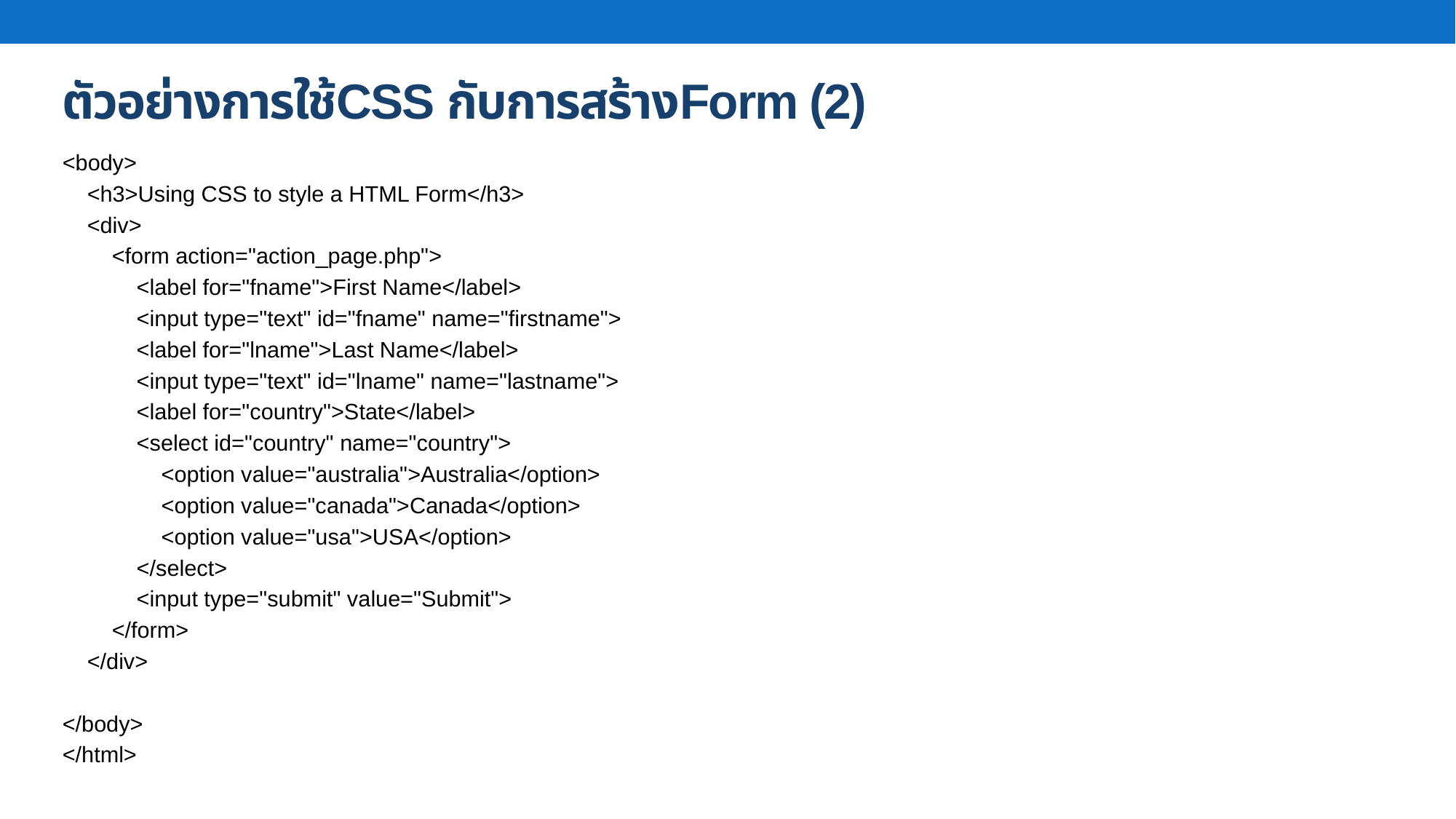

# ตัวอย่างการใช้CSS กับการสร้างForm (2)
<body>
    <h3>Using CSS to style a HTML Form</h3>
    <div>
        <form action="action_page.php">
            <label for="fname">First Name</label>
            <input type="text" id="fname" name="firstname">
            <label for="lname">Last Name</label>
            <input type="text" id="lname" name="lastname">
            <label for="country">State</label>
            <select id="country" name="country">
                <option value="australia">Australia</option>
                <option value="canada">Canada</option>
                <option value="usa">USA</option>
            </select>
            <input type="submit" value="Submit">
        </form>
    </div>

</body>
</html>